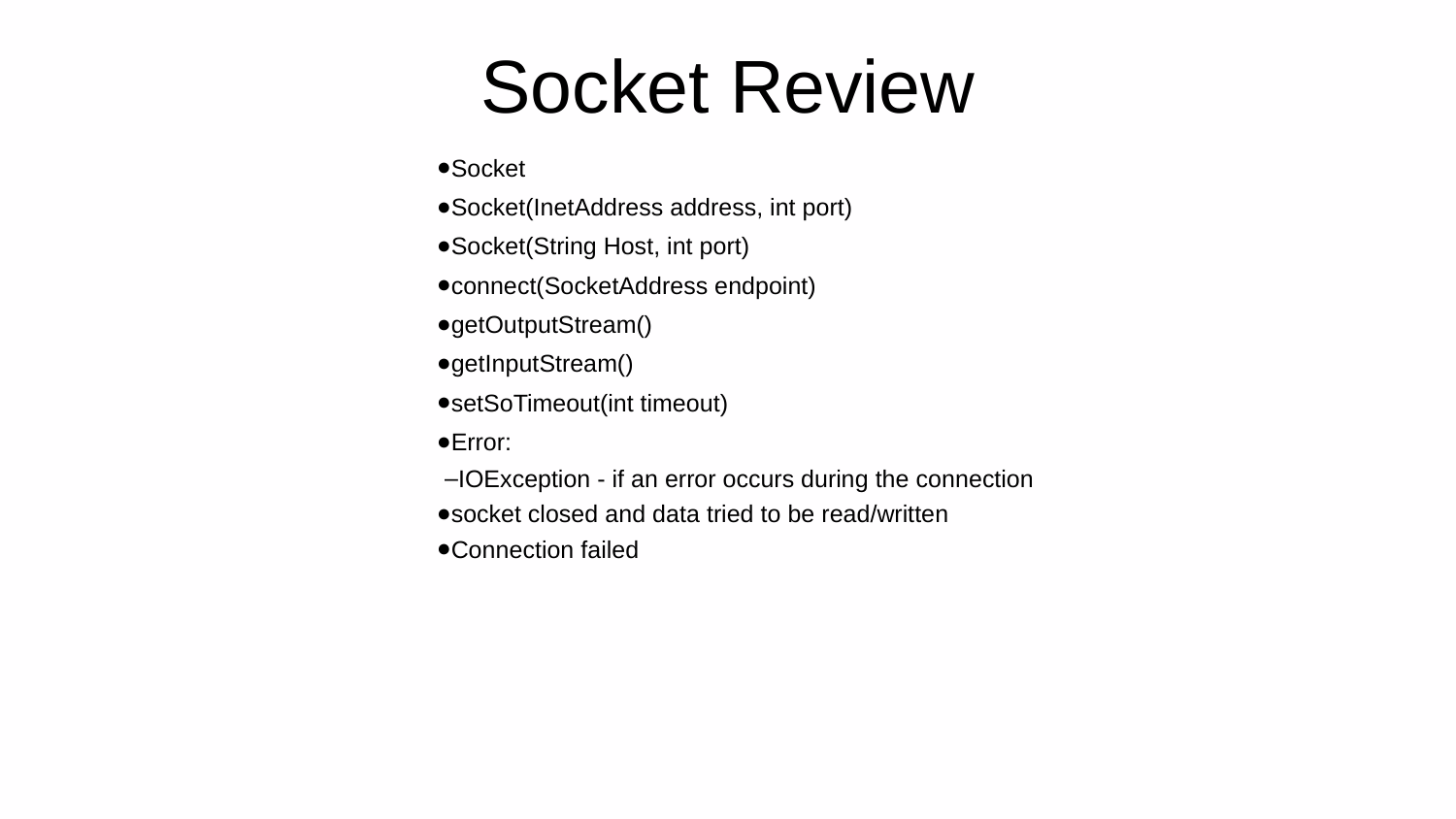

Socket Review
Socket
Socket(InetAddress address, int port)
Socket(String Host, int port)
connect(SocketAddress endpoint)
getOutputStream()
getInputStream()
setSoTimeout(int timeout)
Error:
IOException - if an error occurs during the connection
socket closed and data tried to be read/written
Connection failed